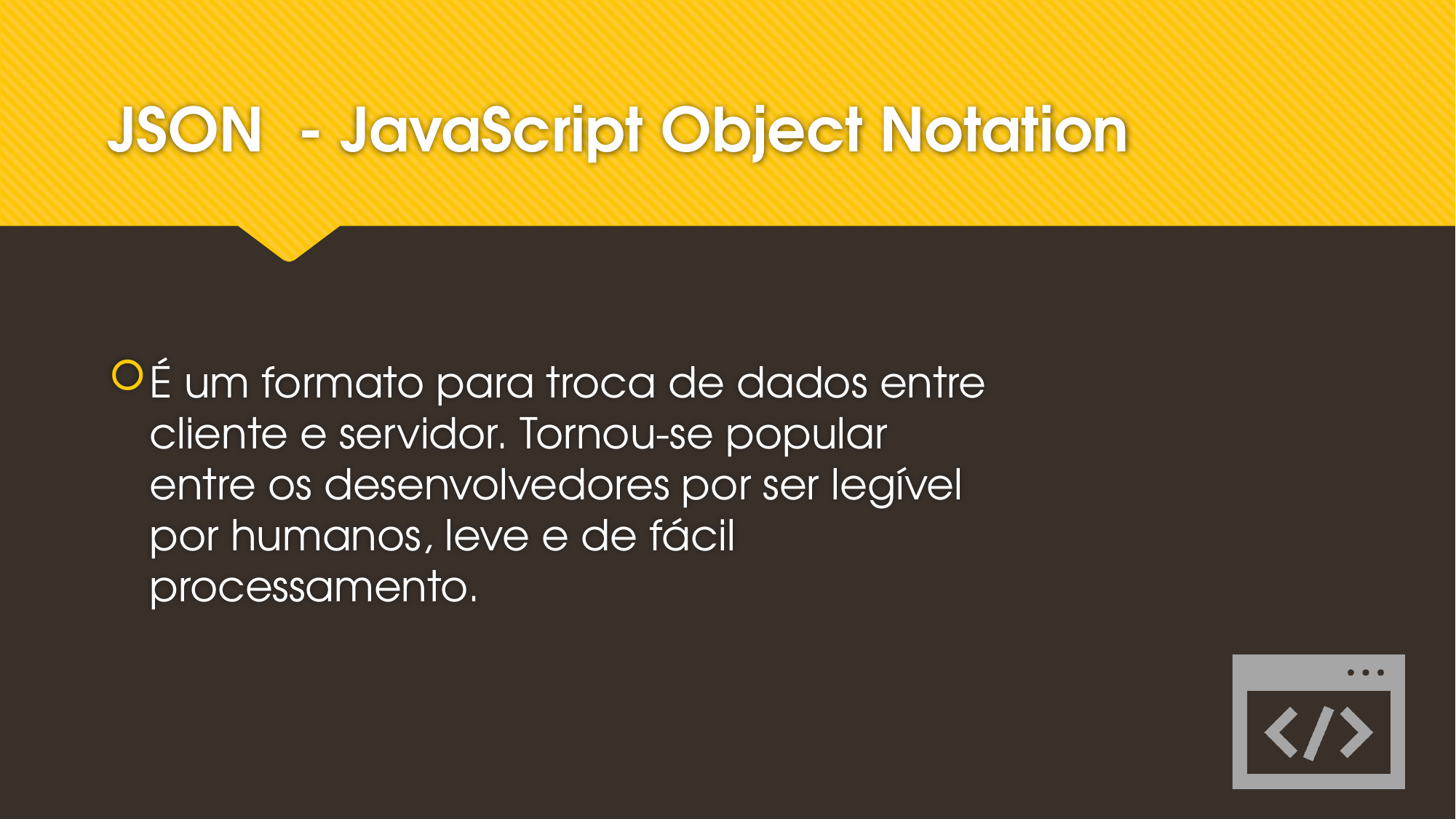

# JSON  - JavaScript Object Notation
É um formato para troca de dados entre cliente e servidor. Tornou-se popular entre os desenvolvedores por ser legível por humanos, leve e de fácil processamento.